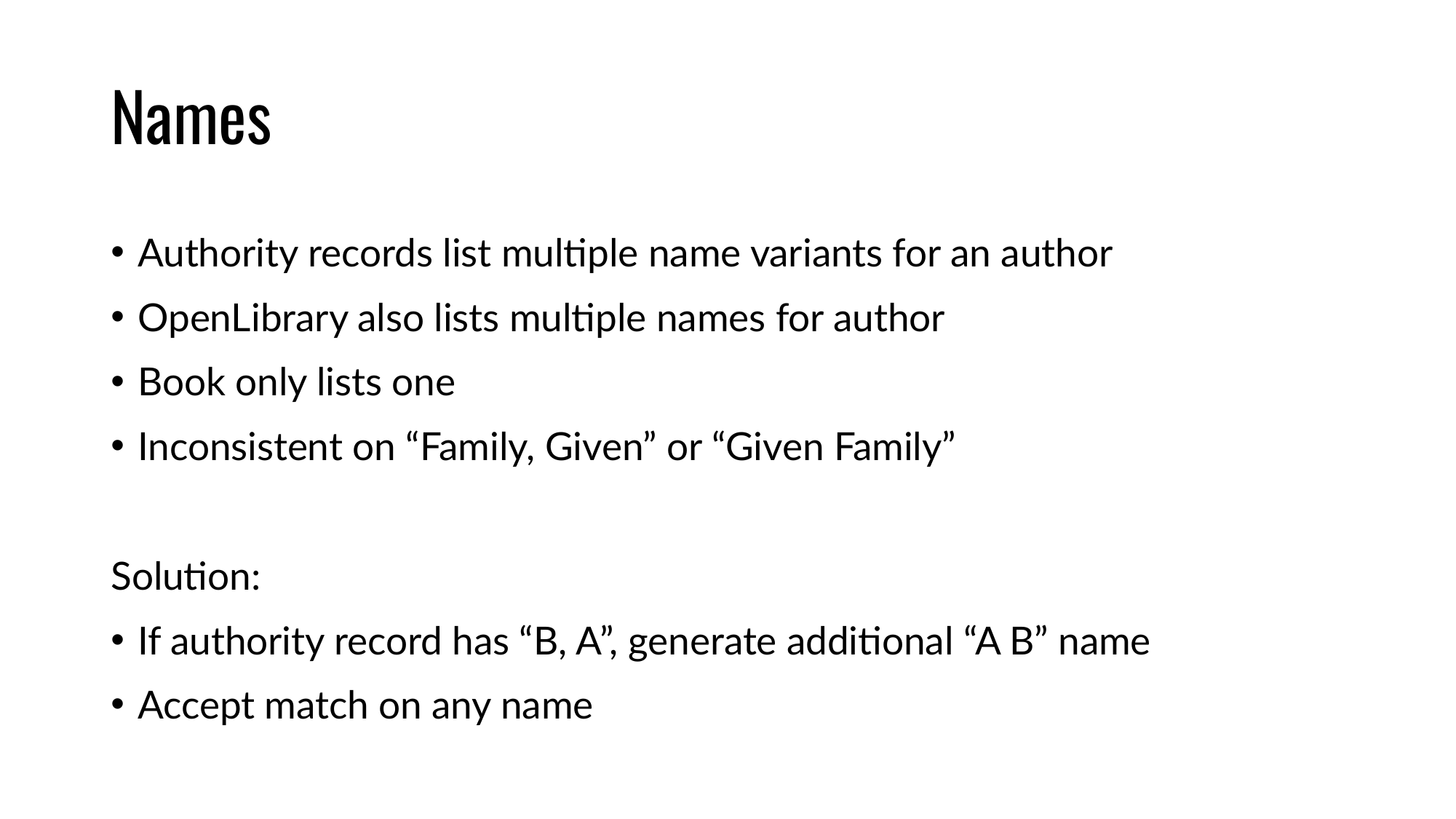

# Names
Authority records list multiple name variants for an author
OpenLibrary also lists multiple names for author
Book only lists one
Inconsistent on “Family, Given” or “Given Family”

Solution:
If authority record has “B, A”, generate additional “A B” name
Accept match on any name